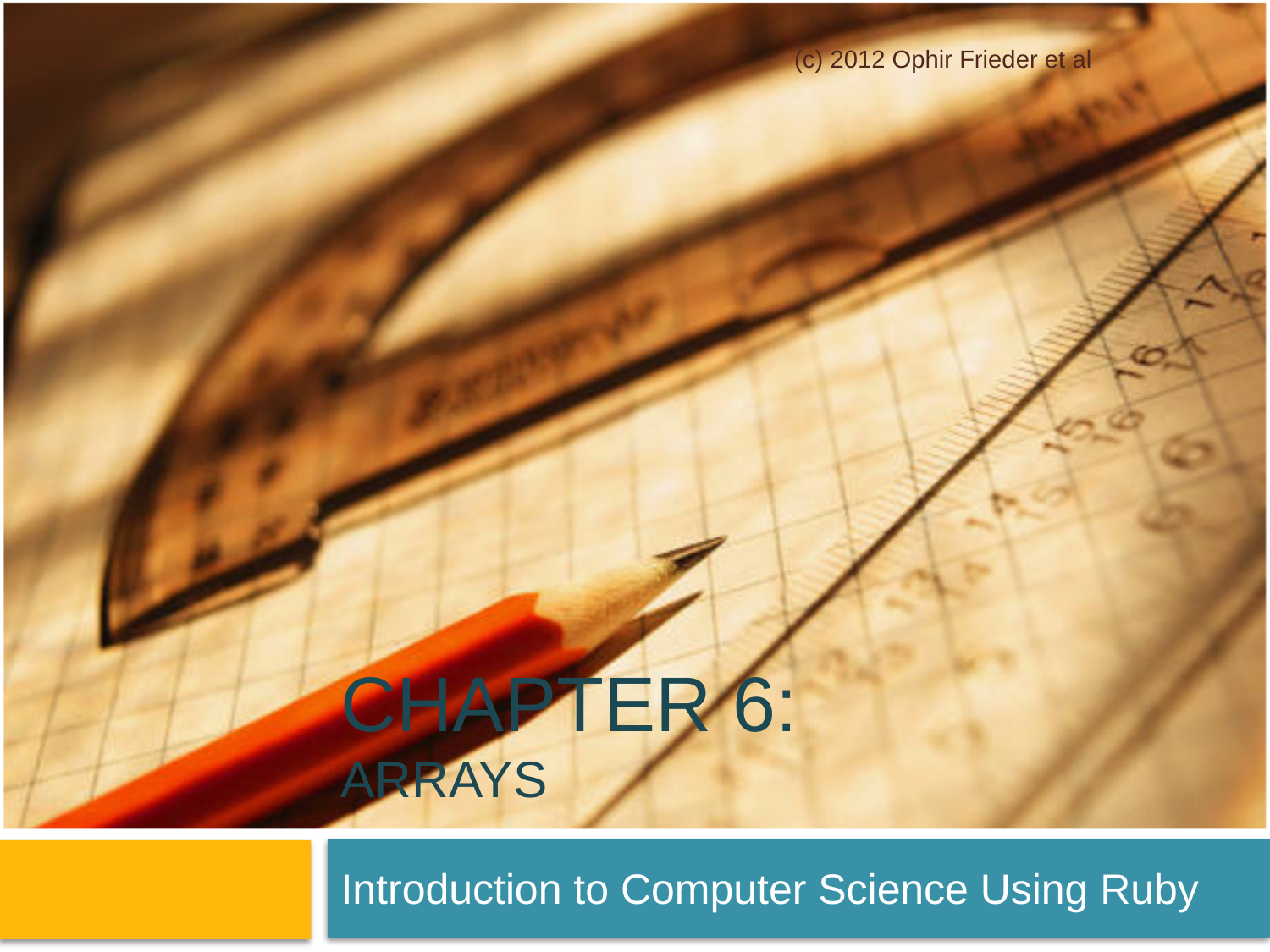

(c) 2012 Ophir Frieder et al
# CHAPTER 6: ARRAYS
Introduction to Computer Science Using Ruby